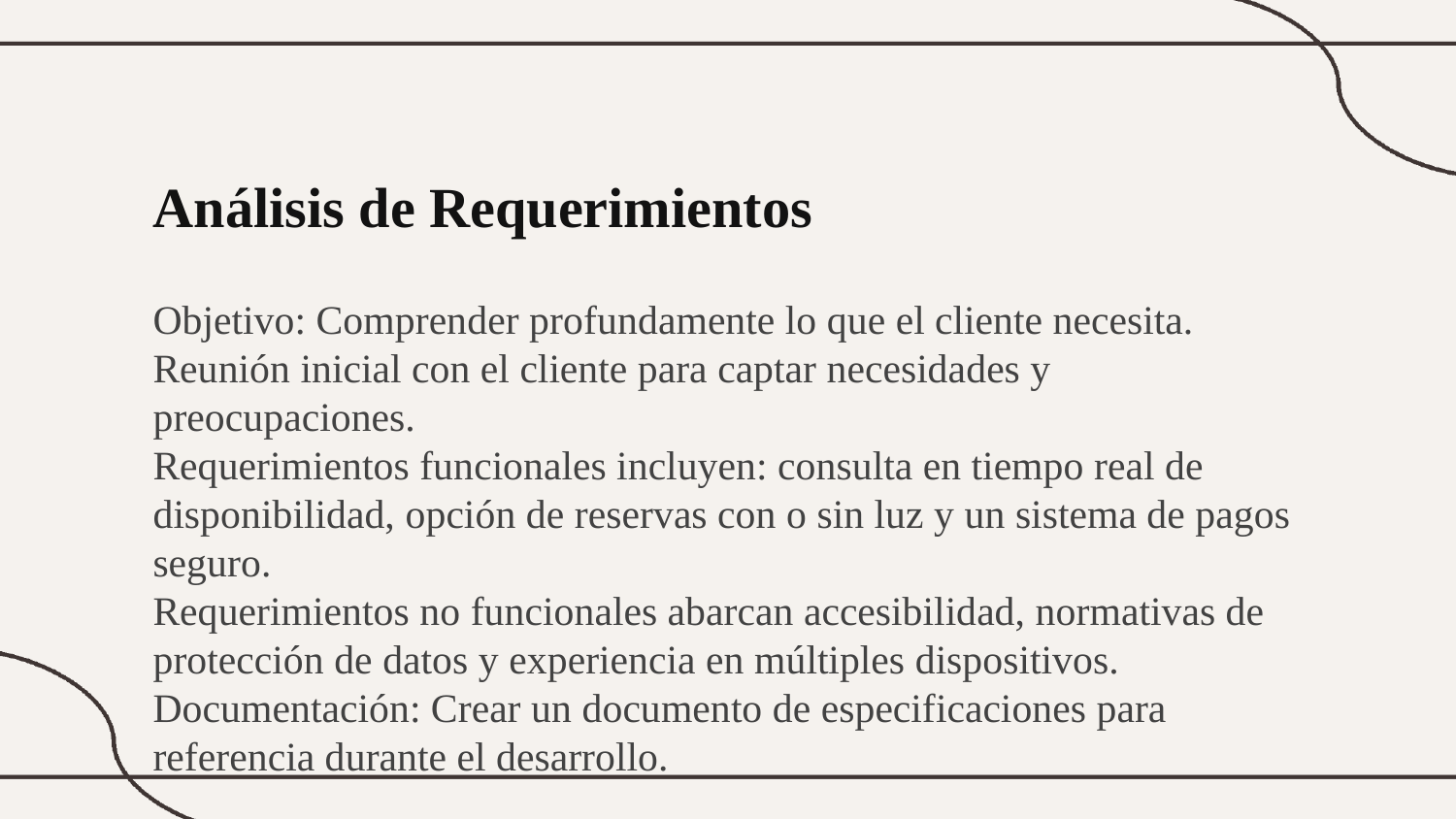

Análisis de Requerimientos
Objetivo: Comprender profundamente lo que el cliente necesita.
Reunión inicial con el cliente para captar necesidades y preocupaciones.
Requerimientos funcionales incluyen: consulta en tiempo real de disponibilidad, opción de reservas con o sin luz y un sistema de pagos seguro.
Requerimientos no funcionales abarcan accesibilidad, normativas de protección de datos y experiencia en múltiples dispositivos.
Documentación: Crear un documento de especificaciones para referencia durante el desarrollo.